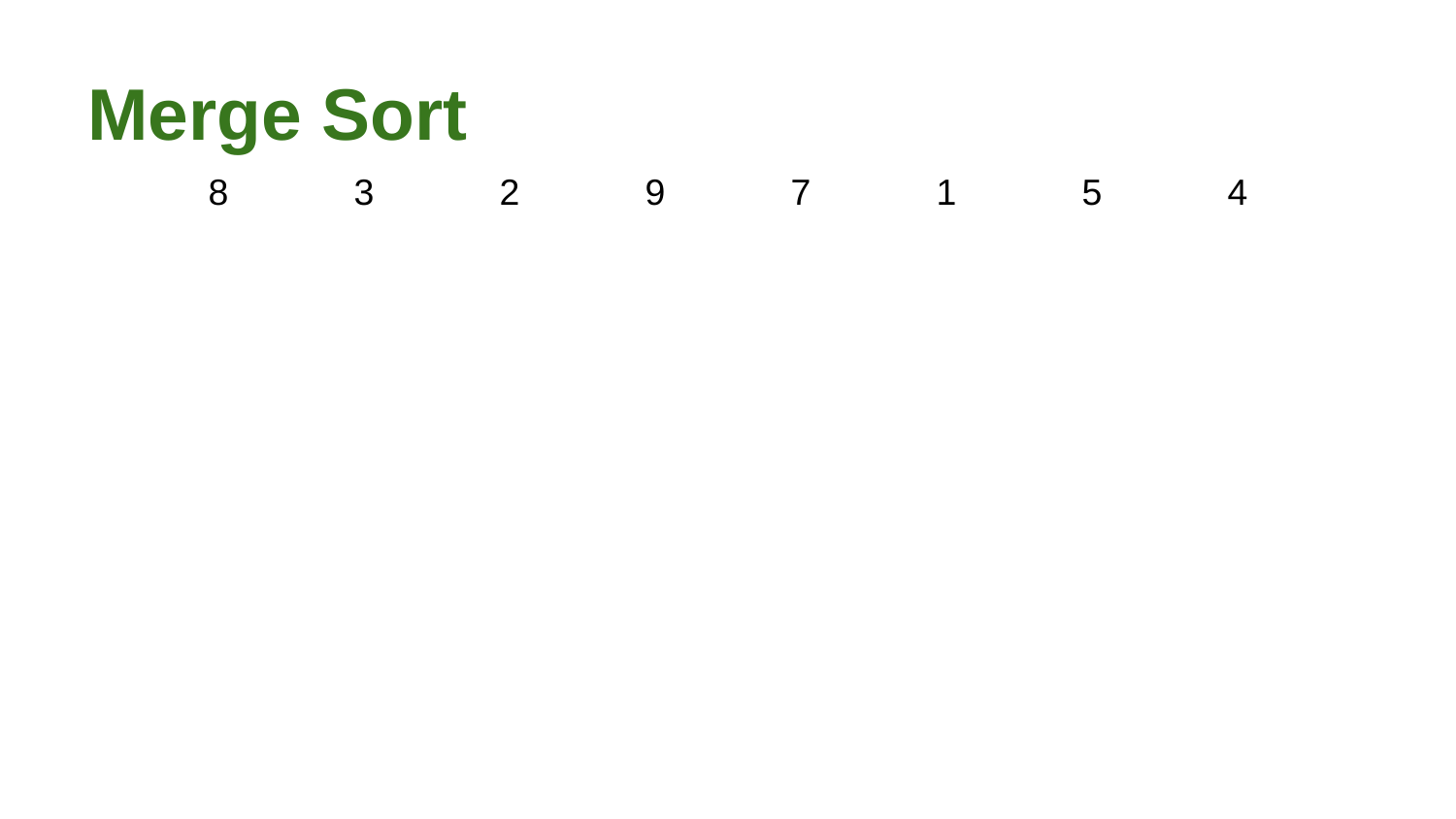

# Merge Sort
8	3	2	9	7	1	5	4